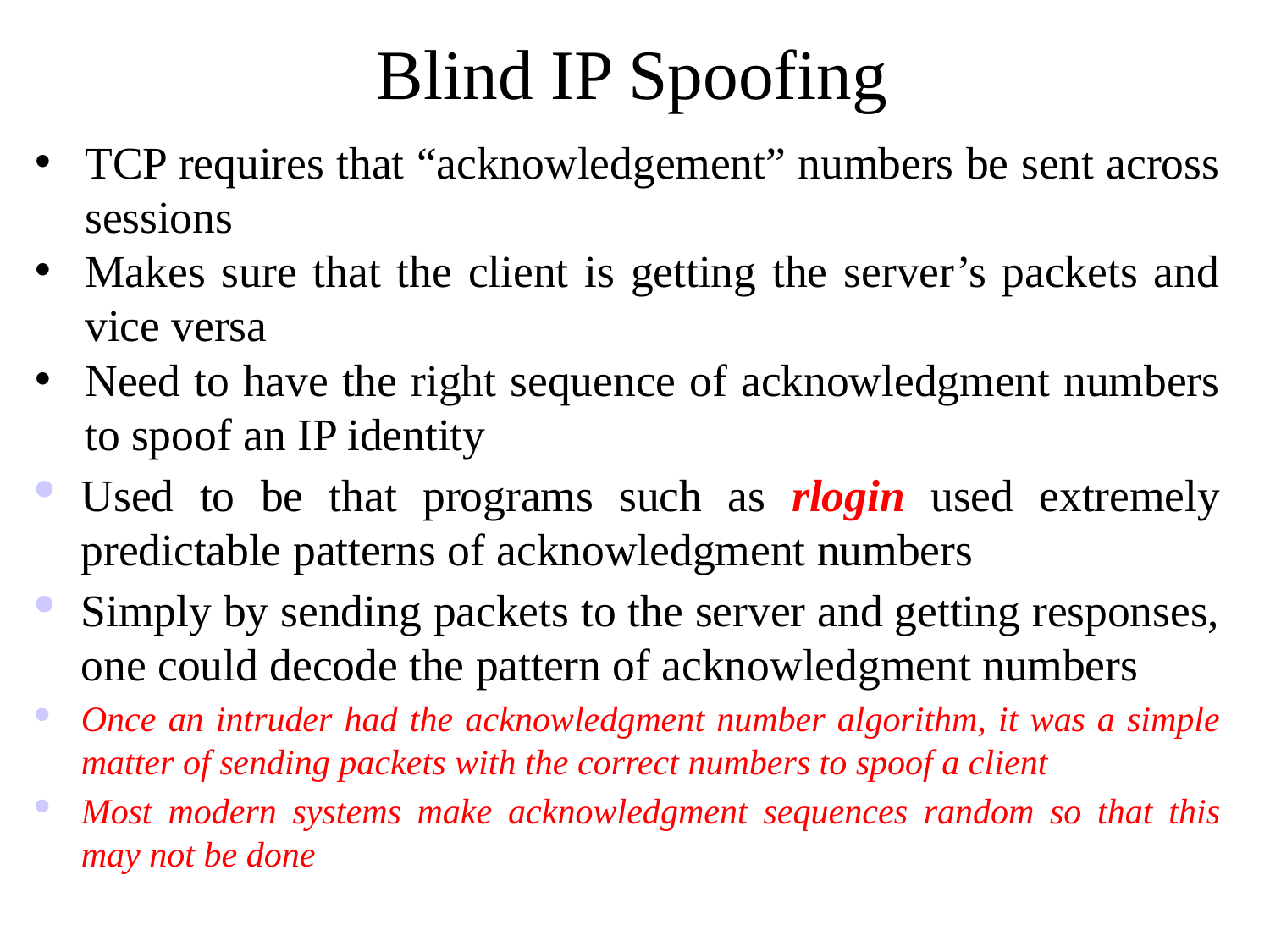

# Blind IP Spoofing
TCP requires that “acknowledgement” numbers be sent across sessions
Makes sure that the client is getting the server’s packets and vice versa
Need to have the right sequence of acknowledgment numbers to spoof an IP identity
Used to be that programs such as rlogin used extremely predictable patterns of acknowledgment numbers
Simply by sending packets to the server and getting responses, one could decode the pattern of acknowledgment numbers
Once an intruder had the acknowledgment number algorithm, it was a simple matter of sending packets with the correct numbers to spoof a client
Most modern systems make acknowledgment sequences random so that this may not be done